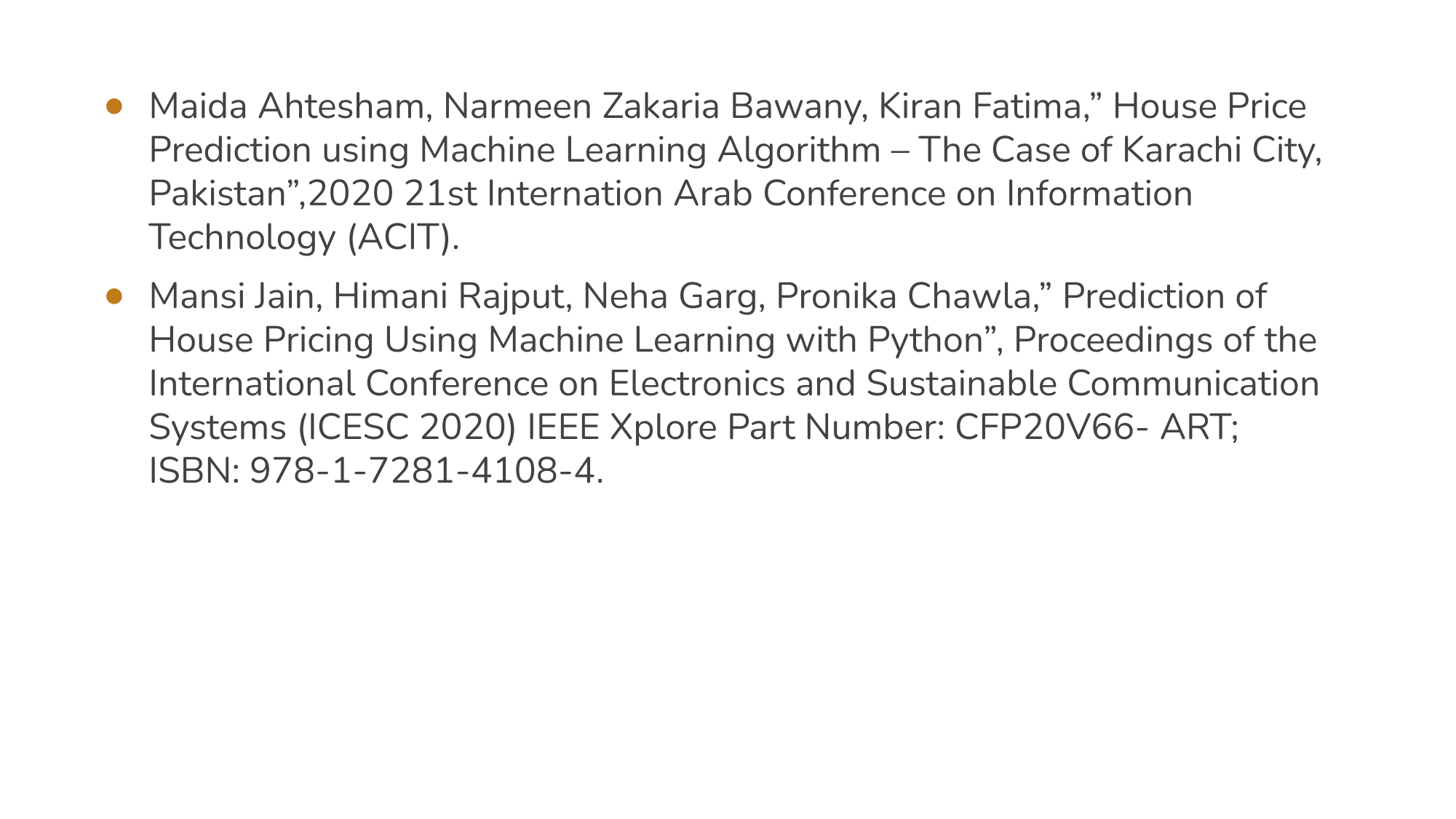

Maida Ahtesham, Narmeen Zakaria Bawany, Kiran Fatima,” House Price Prediction using Machine Learning Algorithm – The Case of Karachi City, Pakistan”,2020 21st Internation Arab Conference on Information Technology (ACIT).
Mansi Jain, Himani Rajput, Neha Garg, Pronika Chawla,” Prediction of House Pricing Using Machine Learning with Python”, Proceedings of the International Conference on Electronics and Sustainable Communication Systems (ICESC 2020) IEEE Xplore Part Number: CFP20V66- ART; ISBN: 978-1-7281-4108-4.